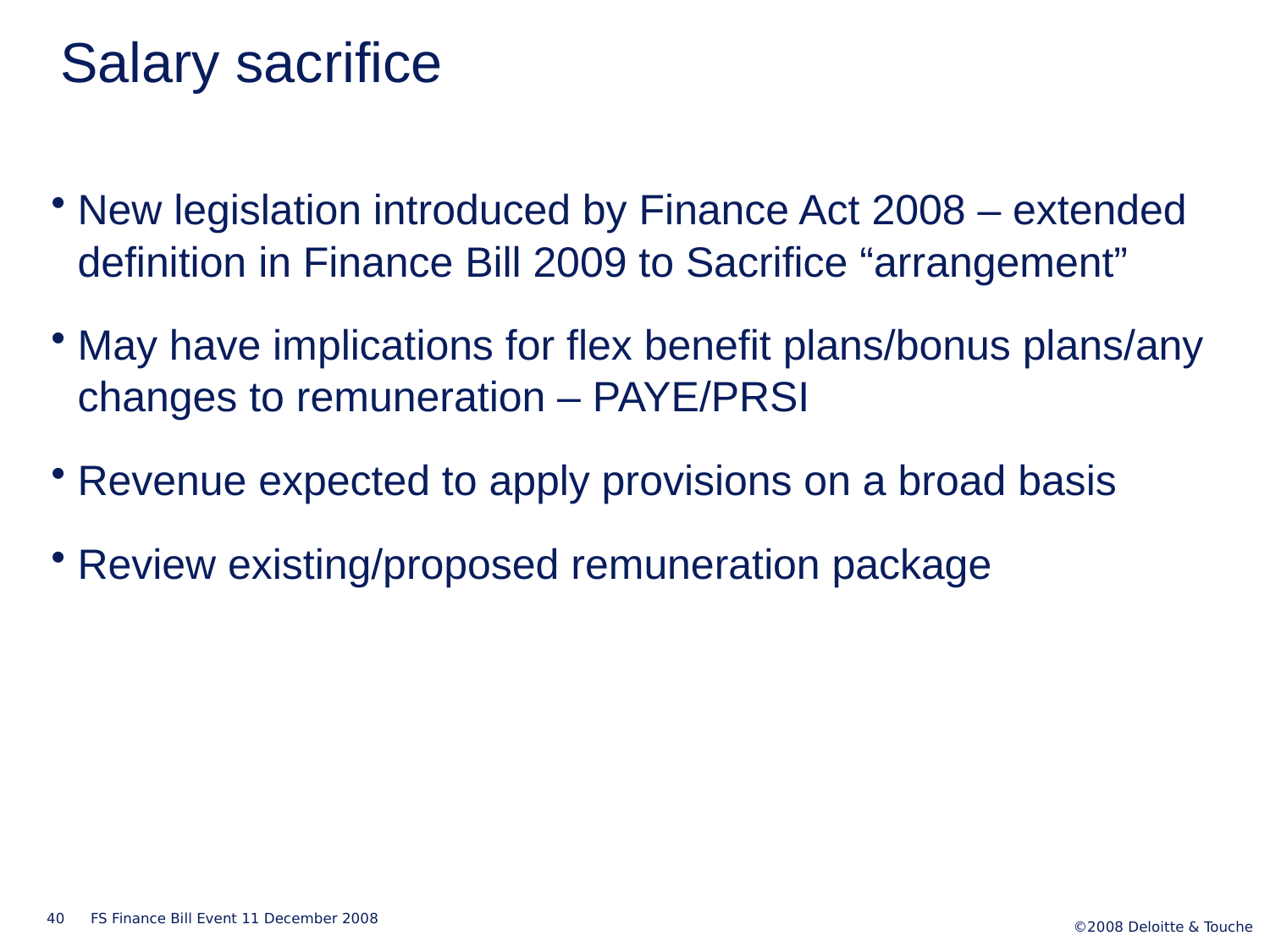

Salary sacrifice
New legislation introduced by Finance Act 2008 – extended definition in Finance Bill 2009 to Sacrifice “arrangement”
May have implications for flex benefit plans/bonus plans/any changes to remuneration – PAYE/PRSI
Revenue expected to apply provisions on a broad basis
Review existing/proposed remuneration package

40